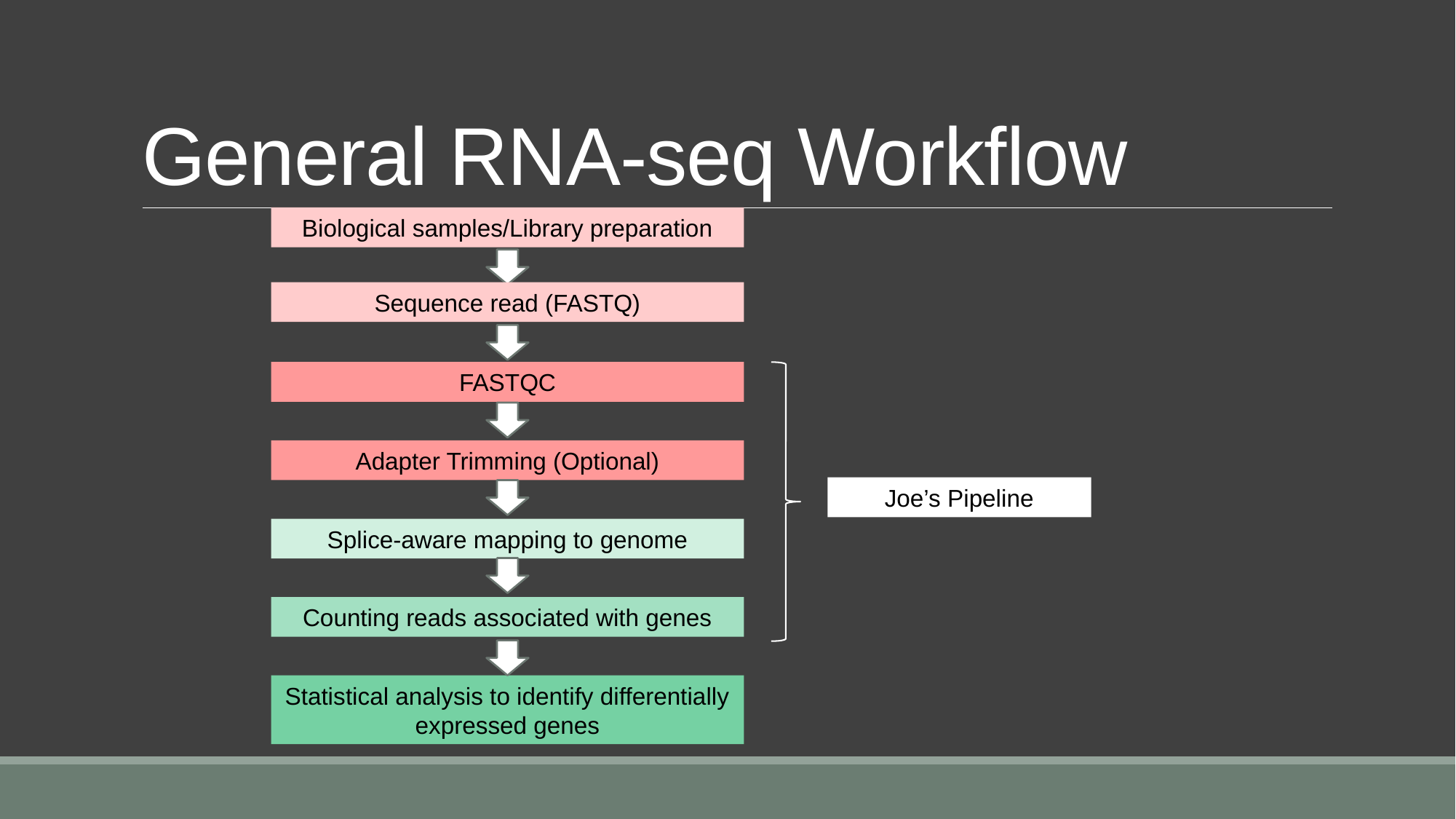

# General RNA-seq Workflow
Biological samples/Library preparation

Sequence read (FASTQ)

FASTQC

Adapter Trimming (Optional)

Joe’s Pipeline
Splice-aware mapping to genome

Counting reads associated with genes

Statistical analysis to identify differentially expressed genes